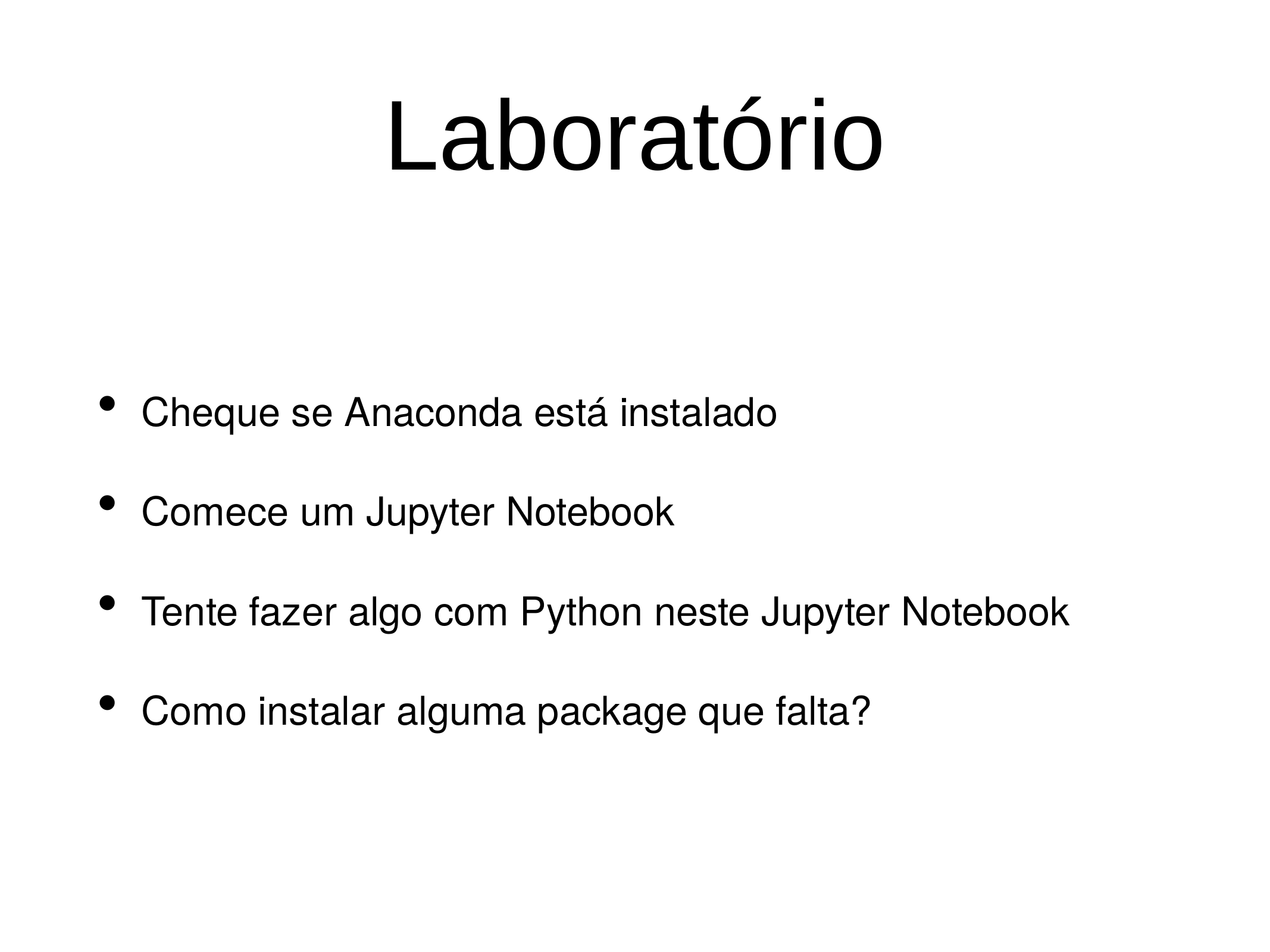

# Laboratório
Cheque se Anaconda está instalado
Comece um Jupyter Notebook
Tente fazer algo com Python neste Jupyter Notebook
Como instalar alguma package que falta?